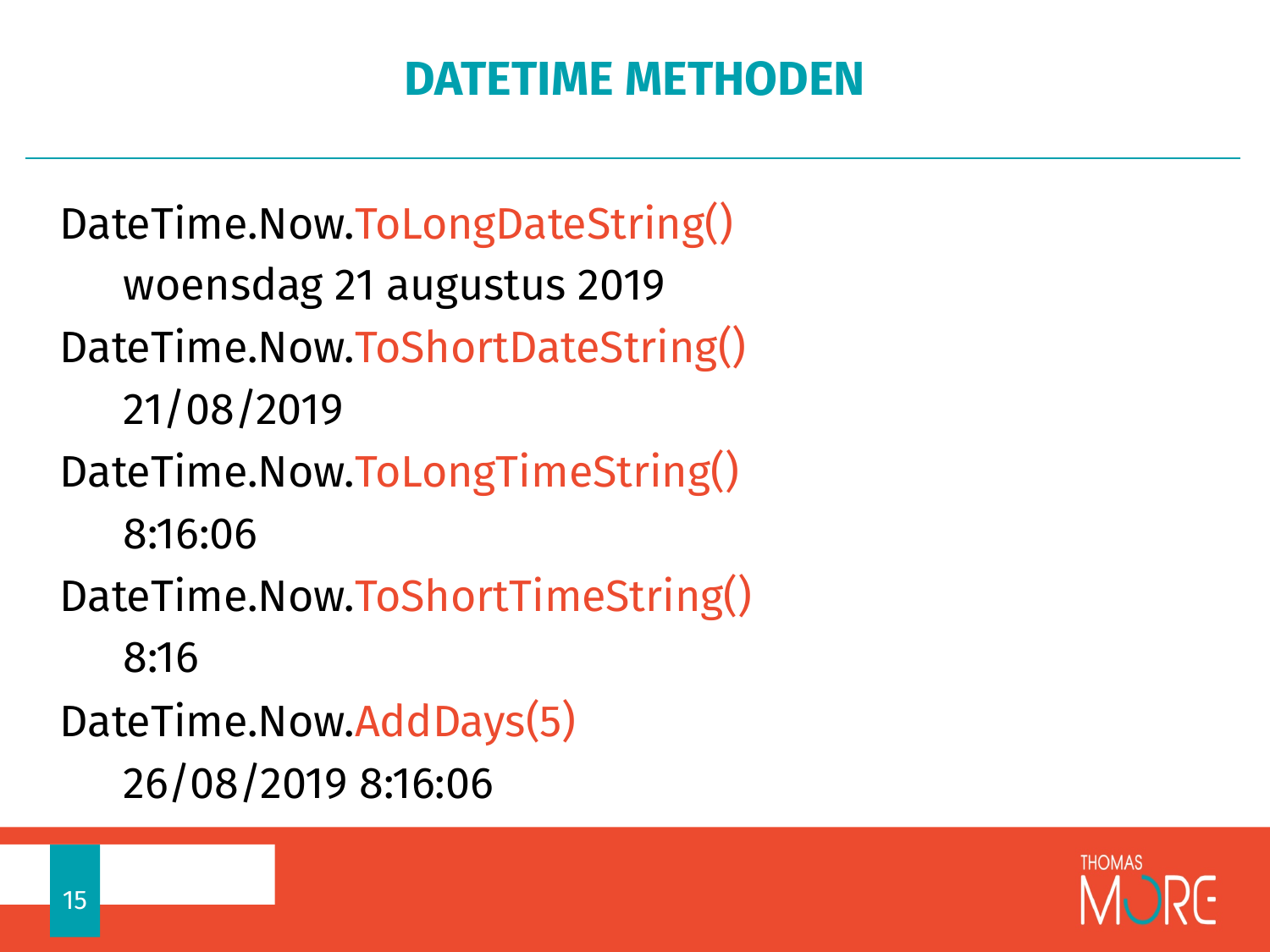

# DATETIME METHODEN
DateTime.Now.ToLongDateString()
woensdag 21 augustus 2019
DateTime.Now.ToShortDateString()
21/08/2019
DateTime.Now.ToLongTimeString()
8:16:06
DateTime.Now.ToShortTimeString()
8:16
DateTime.Now.AddDays(5)
26/08/2019 8:16:06

15